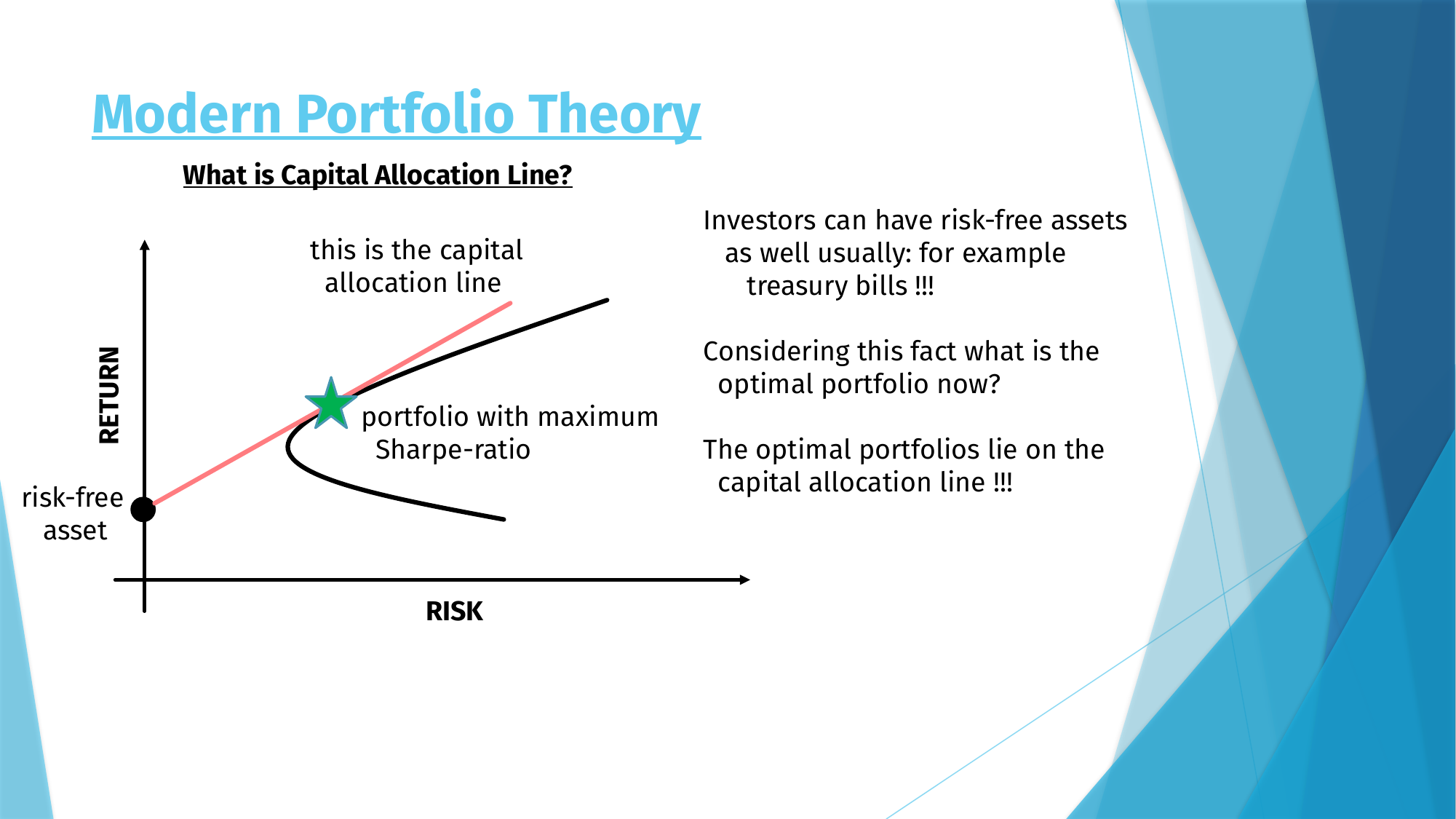

# Modern Portfolio Theory
What is Capital Allocation Line?
Investors can have risk-free assets
   as well usually: for example
      treasury bills !!!

Considering this fact what is the
  optimal portfolio now?

The optimal portfolios lie on the
  capital allocation line !!!

this is the capital
  allocation line

RETURN

portfolio with maximum
  Sharpe-ratio
risk-free
   asset

RISK